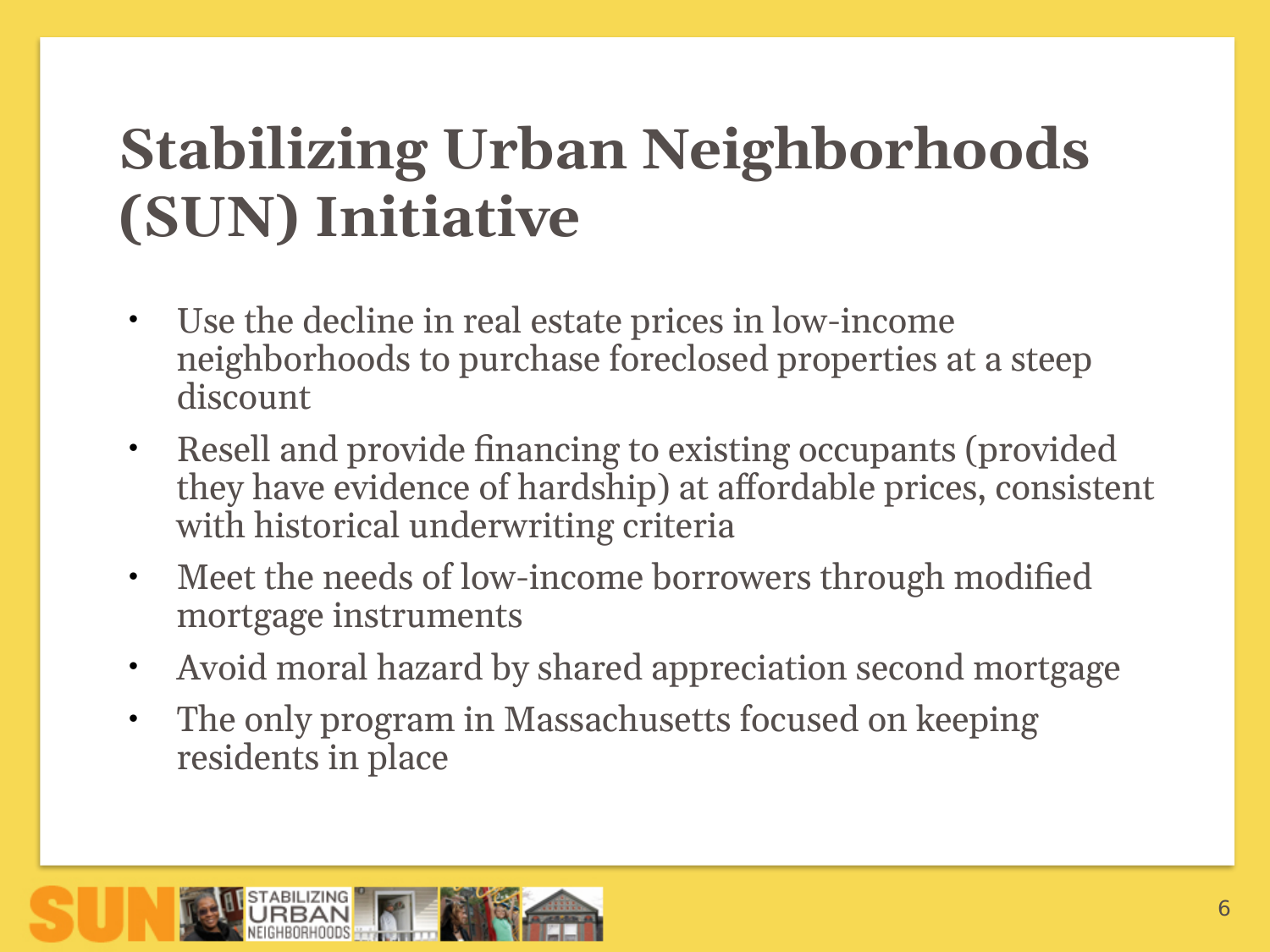

# Stabilizing Urban Neighborhoods (SUN) Initiative
Use the decline in real estate prices in low-income neighborhoods to purchase foreclosed properties at a steep discount
Resell and provide financing to existing occupants (provided they have evidence of hardship) at affordable prices, consistent with historical underwriting criteria
Meet the needs of low-income borrowers through modified mortgage instruments
Avoid moral hazard by shared appreciation second mortgage
The only program in Massachusetts focused on keeping residents in place

6